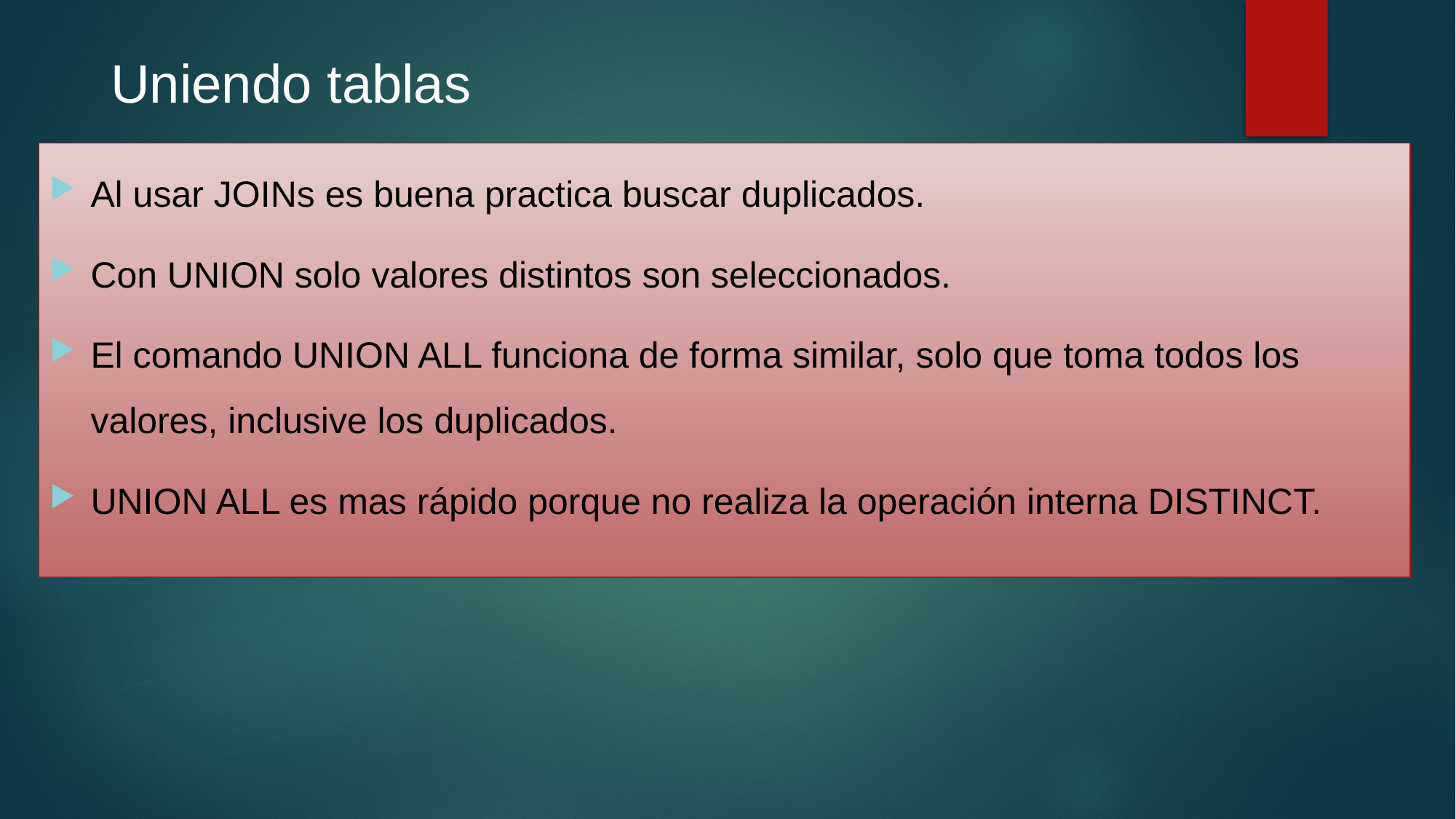

# Uniendo tablas
Al usar JOINs es buena practica buscar duplicados.
Con UNION solo valores distintos son seleccionados.
El comando UNION ALL funciona de forma similar, solo que toma todos los valores, inclusive los duplicados.
UNION ALL es mas rápido porque no realiza la operación interna DISTINCT.